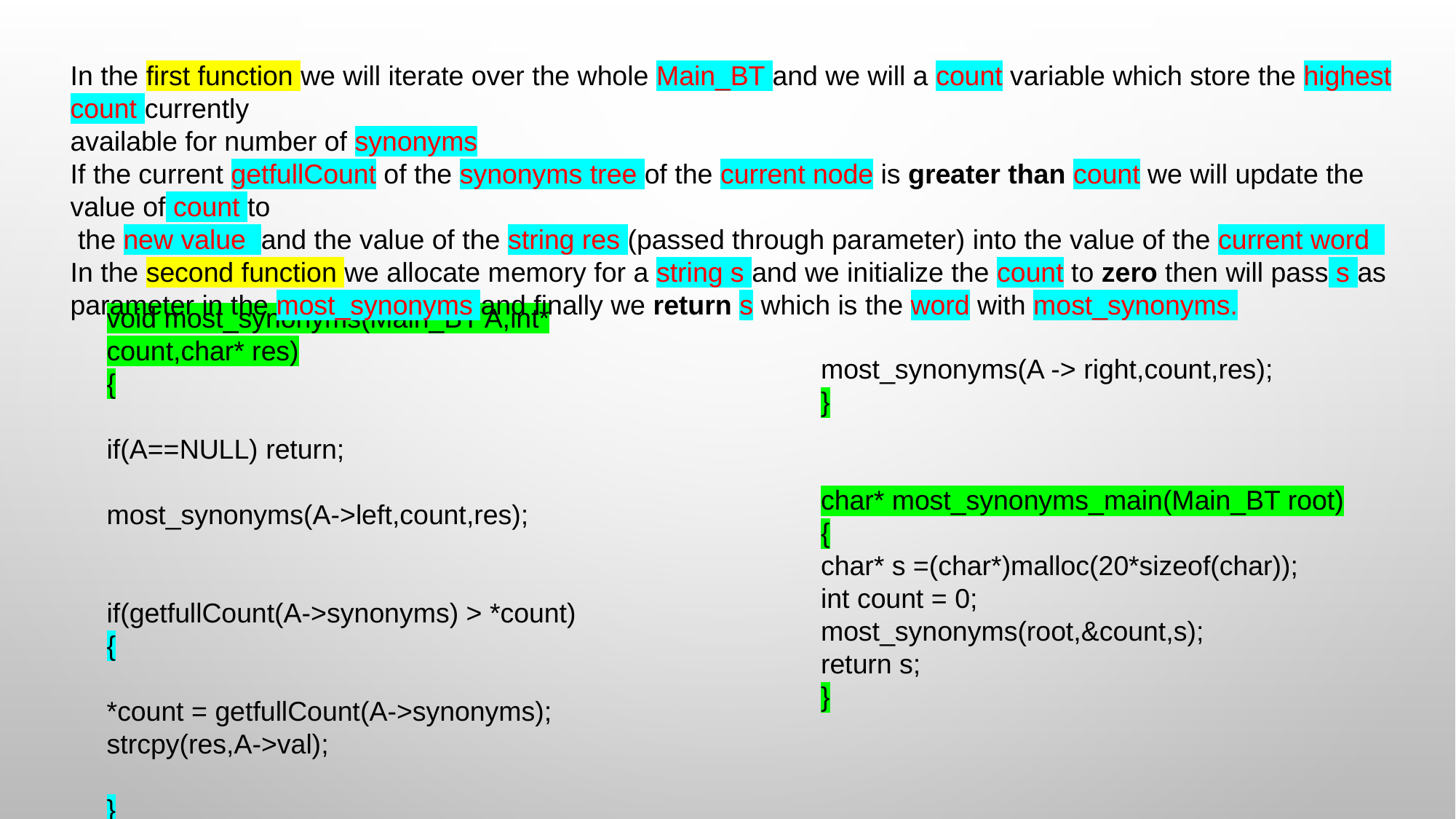

In the first function we will iterate over the whole Main_BT and we will a count variable which store the highest count currently
available for number of synonyms
If the current getfullCount of the synonyms tree of the current node is greater than count we will update the value of count to
 the new value  and the value of the string res (passed through parameter) into the value of the current word
In the second function we allocate memory for a string s and we initialize the count to zero then will pass s as parameter in the most_synonyms and finally we return s which is the word with most_synonyms.

void most_synonyms(Main_BT A,int* count,char* res)
{
if(A==NULL) return;

most_synonyms(A->left,count,res);

if(getfullCount(A->synonyms) > *count)
{

*count = getfullCount(A->synonyms);
strcpy(res,A->val);

}
most_synonyms(A -> right,count,res);
}

char* most_synonyms_main(Main_BT root)
{
char* s =(char*)malloc(20*sizeof(char));
int count = 0;
most_synonyms(root,&count,s);
return s;
}